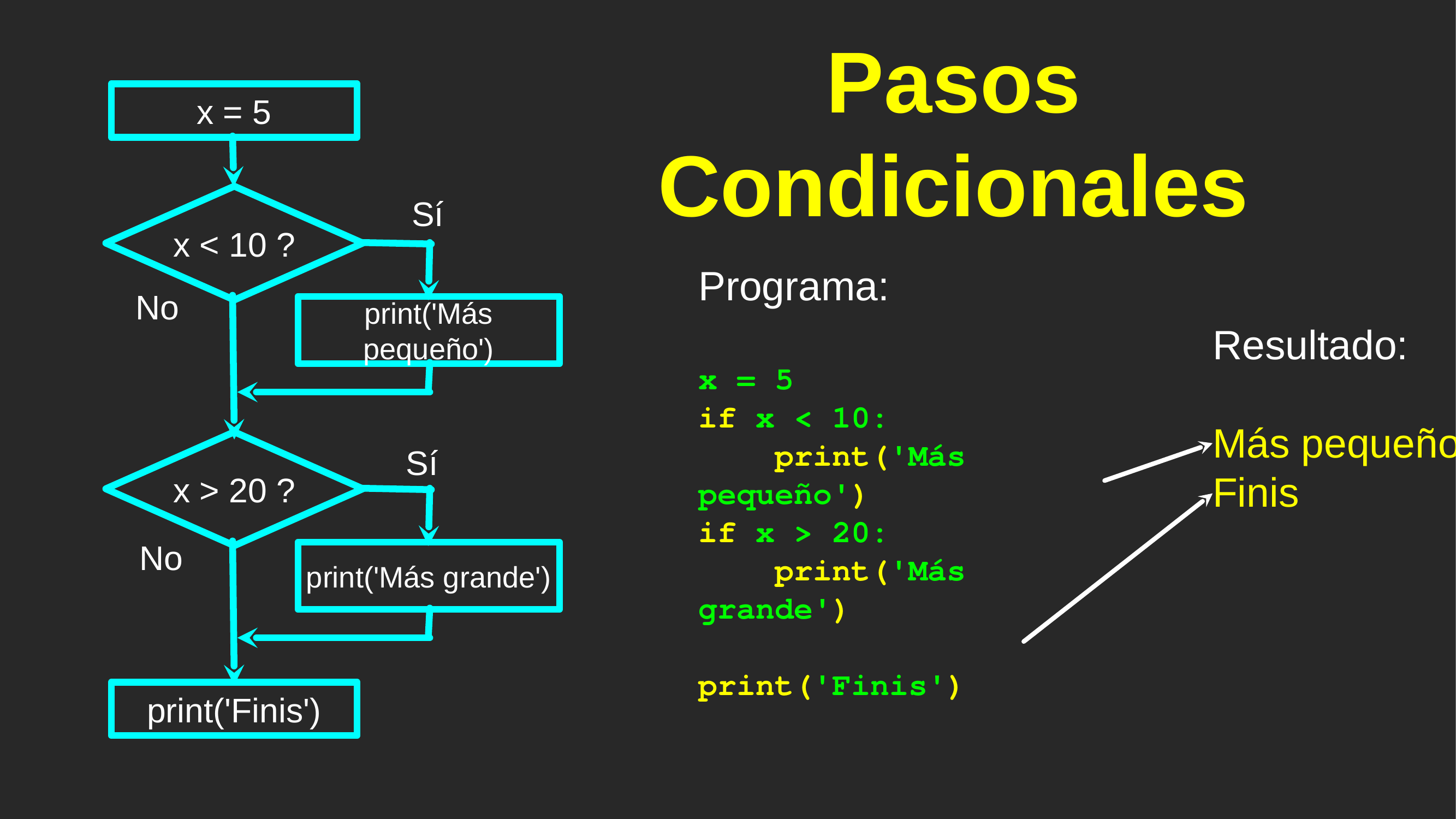

# Pasos Condicionales
x = 5
Sí
x < 10 ?

Programa:

x = 5
if x < 10:
    print('Más pequeño')
if x > 20:
    print('Más grande')

print('Finis')
No
print('Más pequeño')
Resultado:

Más pequeño Finis
x > 20 ?
Sí
No
print('Más grande')
print('Finis')